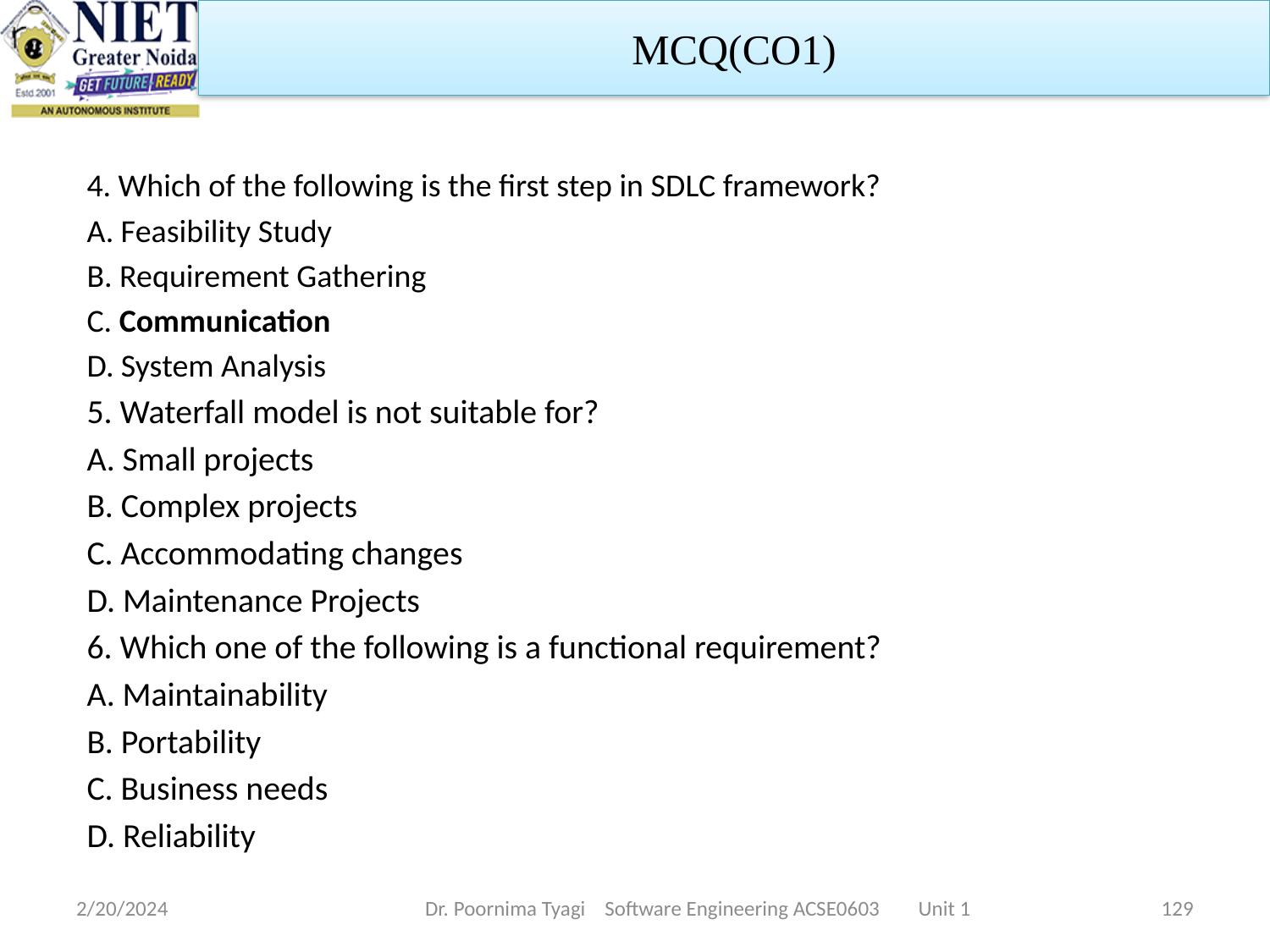

MCQ(CO1)
4. Which of the following is the first step in SDLC framework?
A. Feasibility Study
B. Requirement Gathering
C. Communication
D. System Analysis
5. Waterfall model is not suitable for?
A. Small projects
B. Complex projects
C. Accommodating changes
D. Maintenance Projects
6. Which one of the following is a functional requirement?
A. Maintainability
B. Portability
C. Business needs
D. Reliability
2/20/2024
Dr. Poornima Tyagi    Software Engineering ACSE0603        Unit 1
129